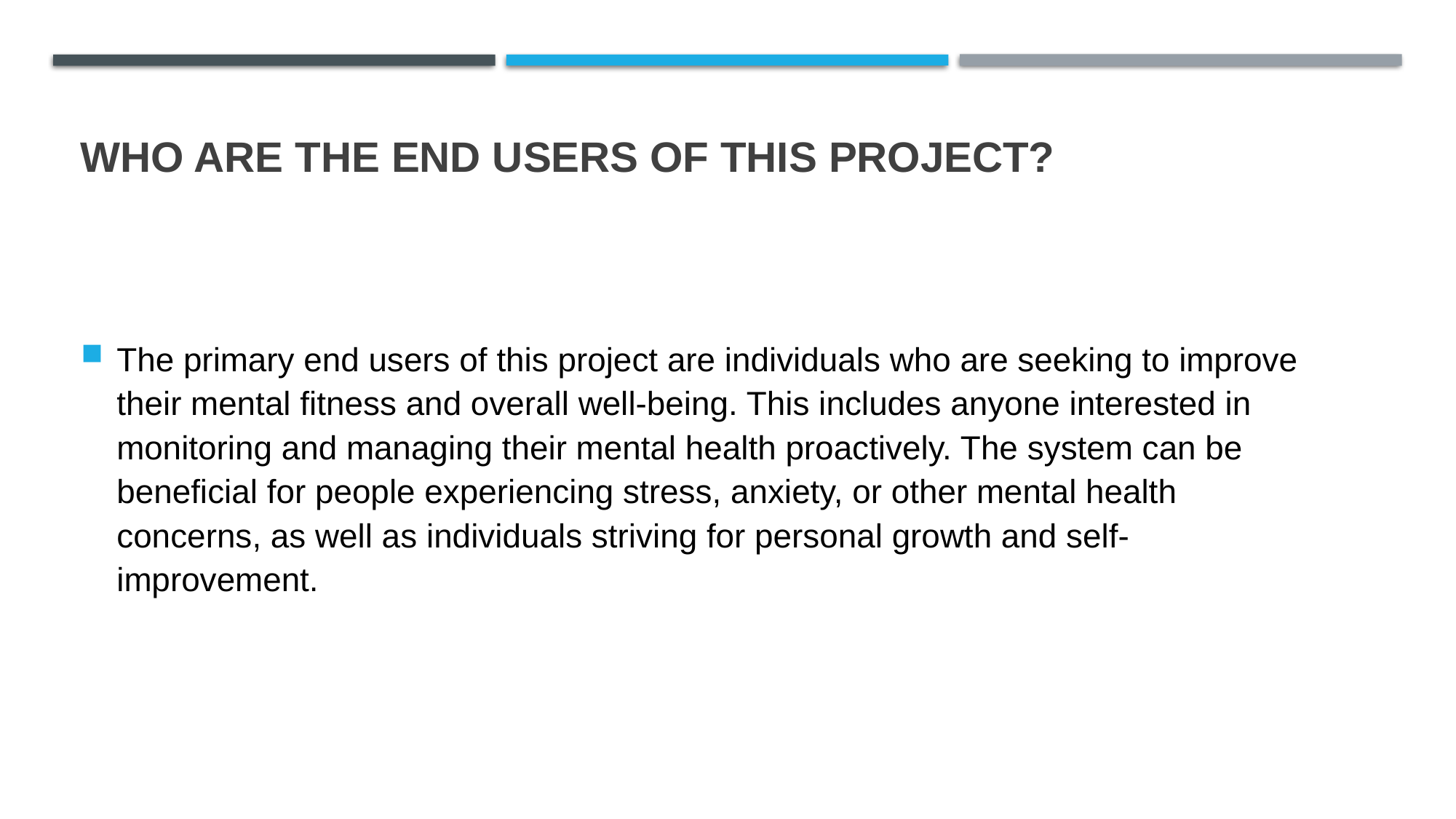

# WHO ARE THE END USERS of this project?
The primary end users of this project are individuals who are seeking to improve their mental fitness and overall well-being. This includes anyone interested in monitoring and managing their mental health proactively. The system can be beneficial for people experiencing stress, anxiety, or other mental health concerns, as well as individuals striving for personal growth and self-improvement.